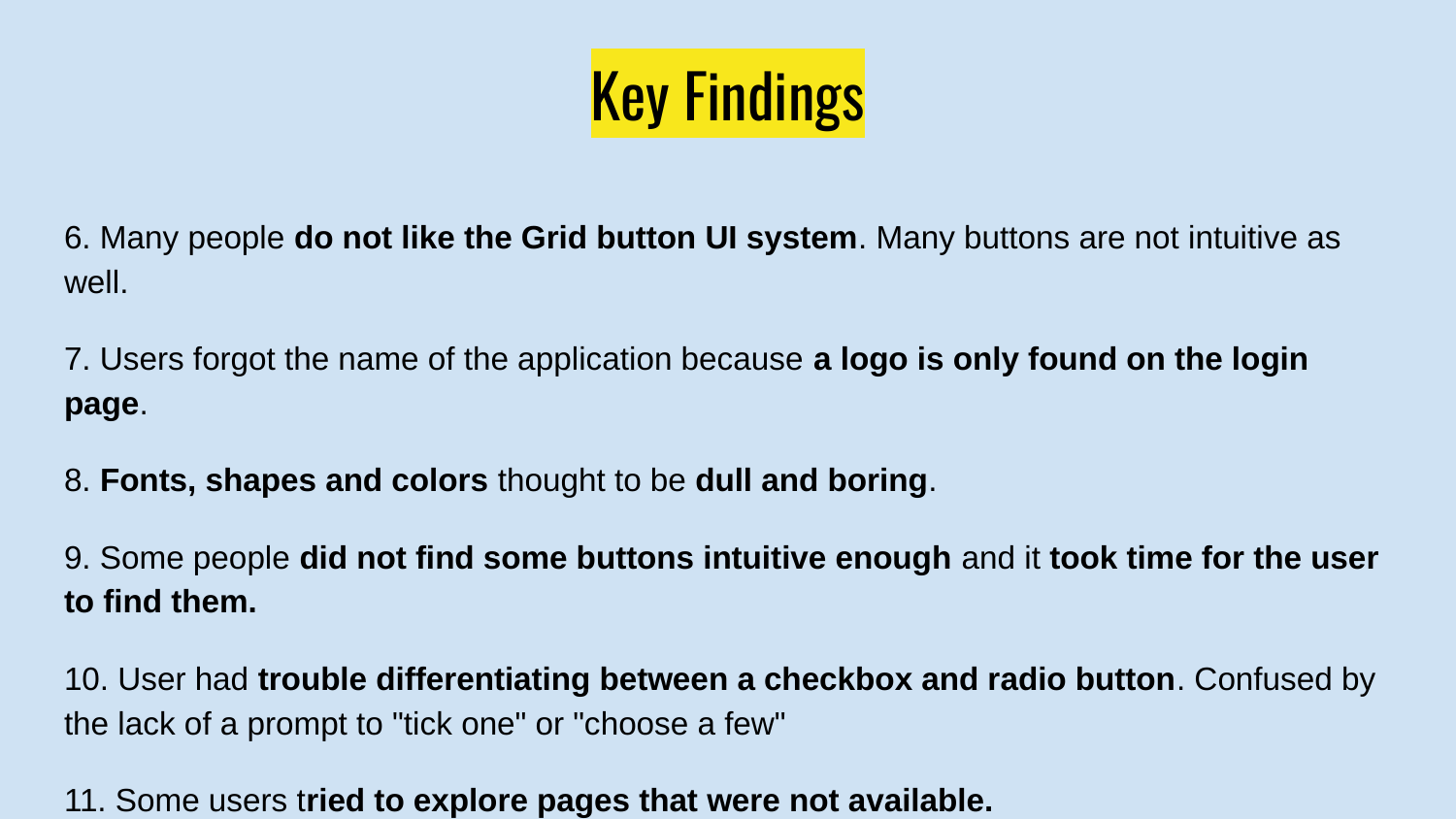

# Key Findings
6. Many people do not like the Grid button UI system. Many buttons are not intuitive as well.
7. Users forgot the name of the application because a logo is only found on the login page.
8. Fonts, shapes and colors thought to be dull and boring.
9. Some people did not find some buttons intuitive enough and it took time for the user to find them.
10. User had trouble differentiating between a checkbox and radio button. Confused by the lack of a prompt to "tick one" or "choose a few"
11. Some users tried to explore pages that were not available.